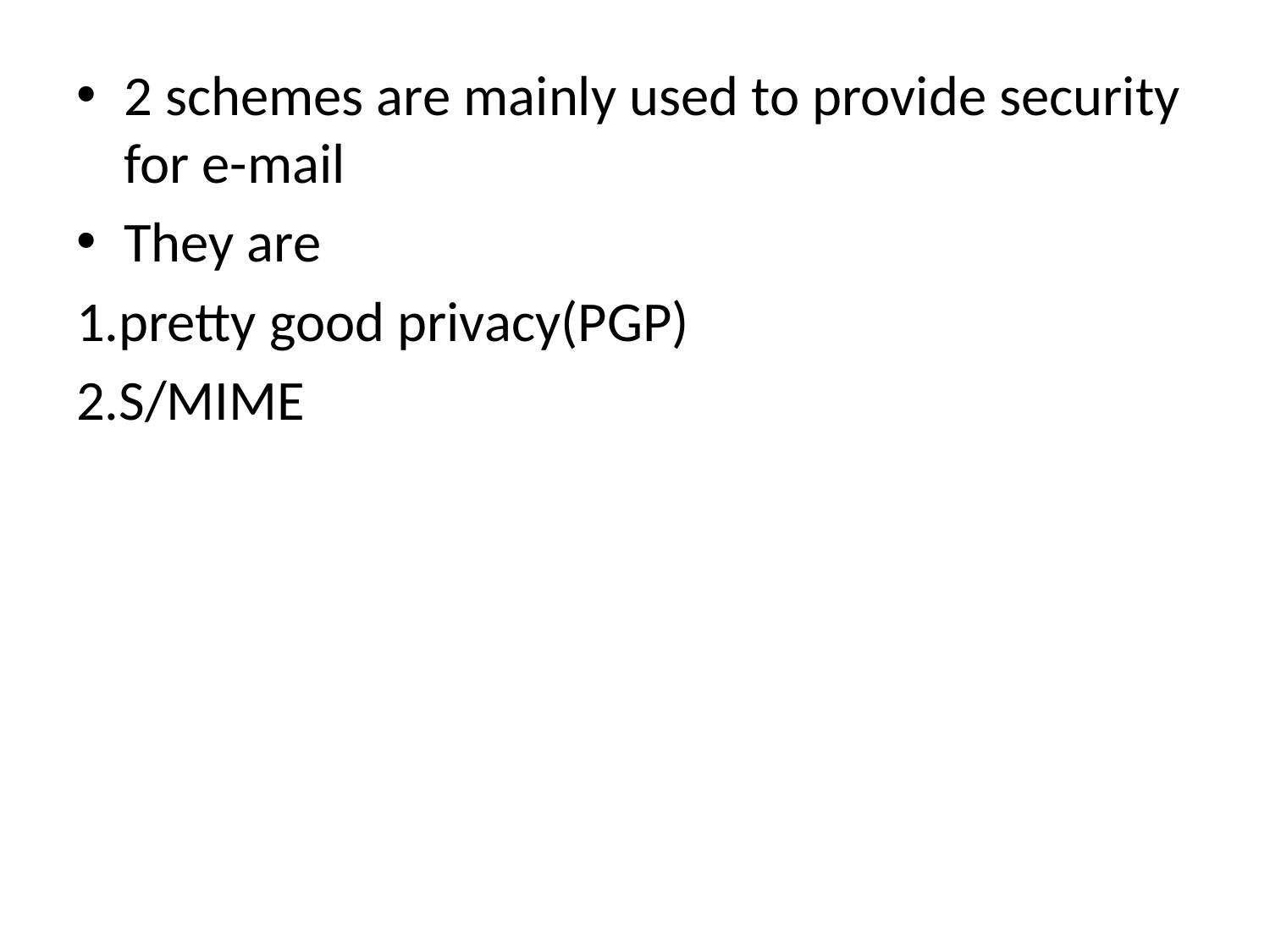

2 schemes are mainly used to provide security for e-mail
They are
1.pretty good privacy(PGP)
2.S/MIME